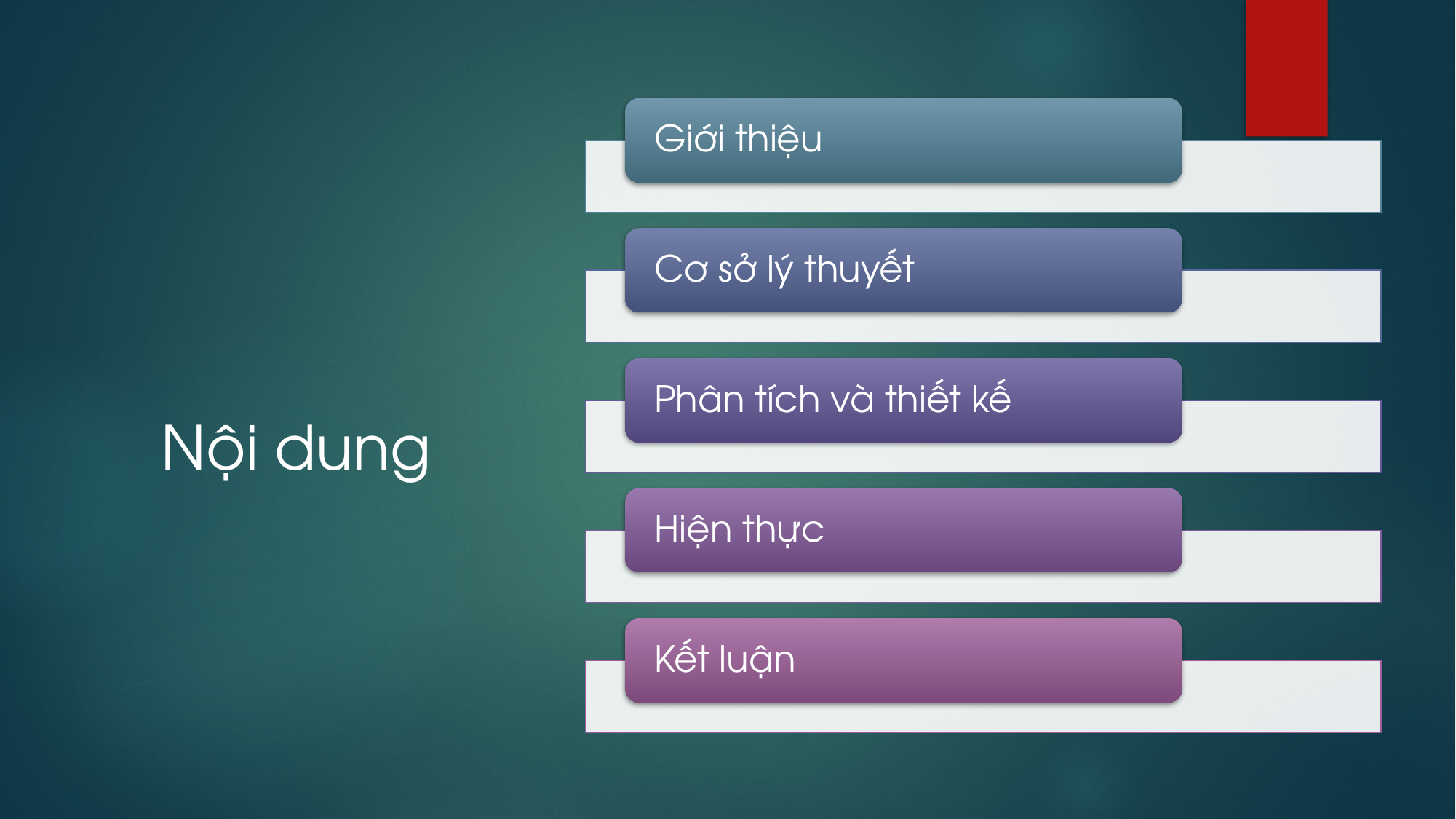

Giới thiệu
Cơ sở lý thuyết
Phân tích và thiết kế
Hiện thực
Kết luận
# Nội dung